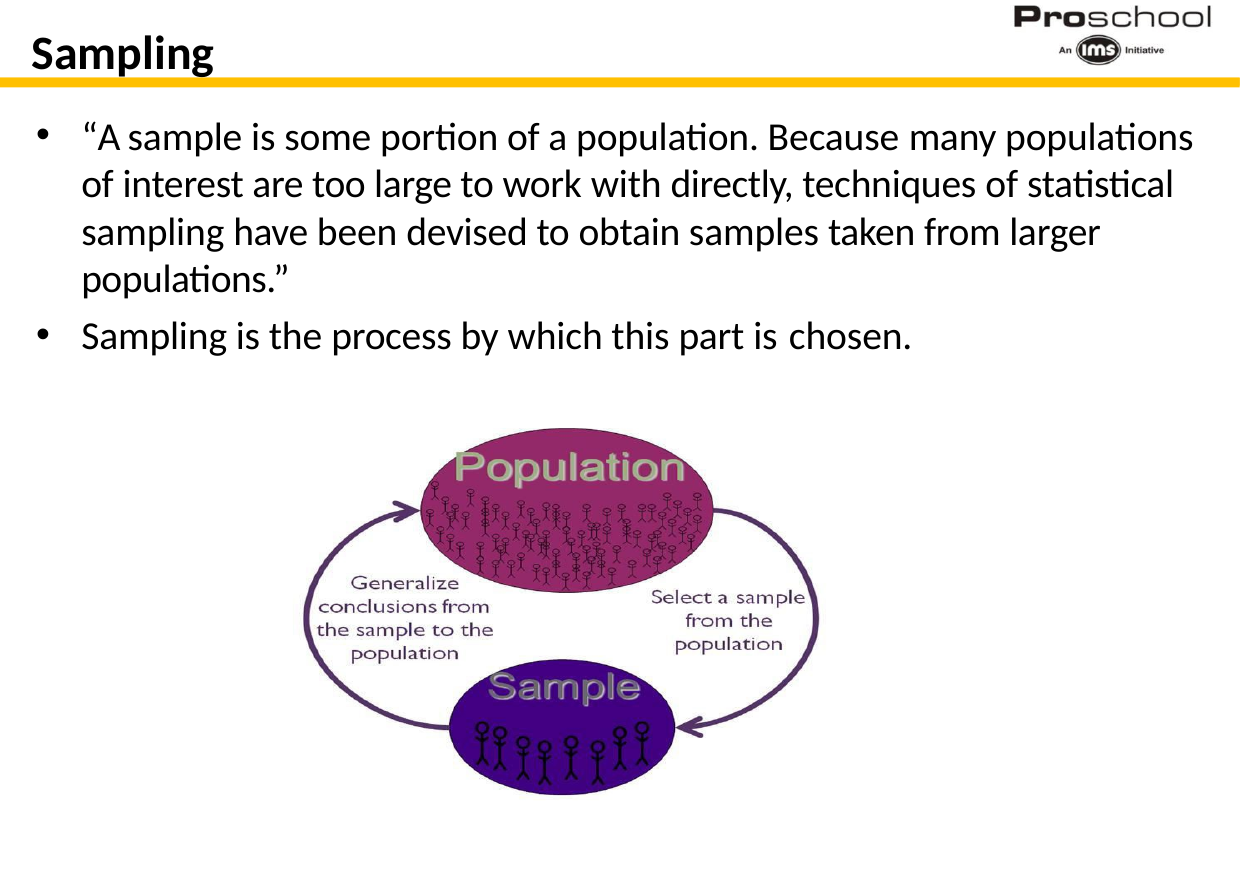

# Sampling

“A sample is some portion of a population. Because many populations  of interest are too large to work with directly, techniques of statistical  sampling have been devised to obtain samples taken from larger  populations.”
Sampling is the process by which this part is chosen.